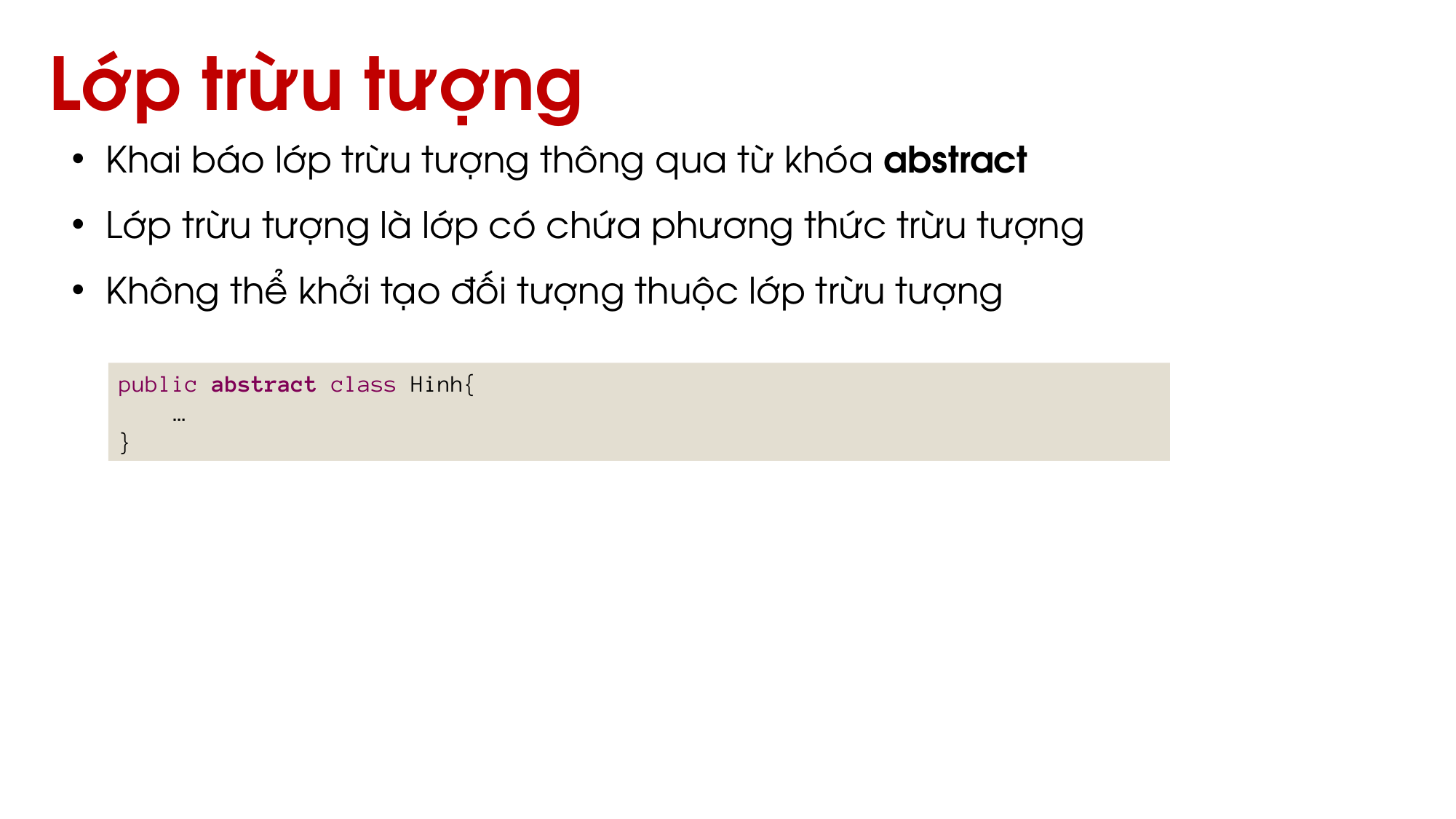

# Lớp trừu tượng
Khai báo lớp trừu tượng thông qua từ khóa abstract
Lớp trừu tượng là lớp có chứa phương thức trừu tượng
Không thể khởi tạo đối tượng thuộc lớp trừu tượng
public abstract class Hinh{
…
}